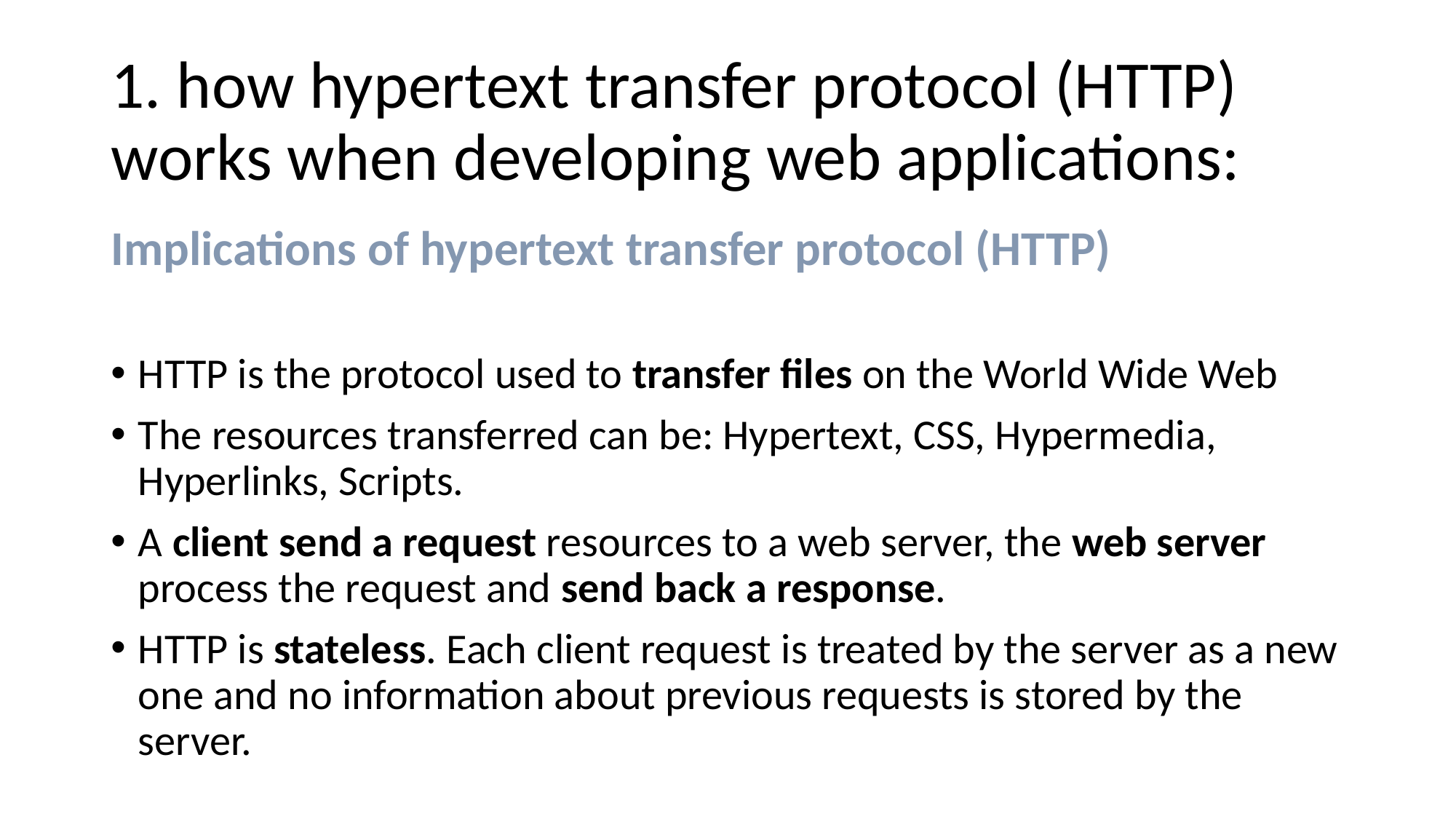

# 1. how hypertext transfer protocol (HTTP) works when developing web applications:
Implications of hypertext transfer protocol (HTTP)

HTTP is the protocol used to transfer files on the World Wide Web
The resources transferred can be: Hypertext, CSS, Hypermedia, Hyperlinks, Scripts.
A client send a request resources to a web server, the web server process the request and send back a response.
HTTP is stateless. Each client request is treated by the server as a new one and no information about previous requests is stored by the server.